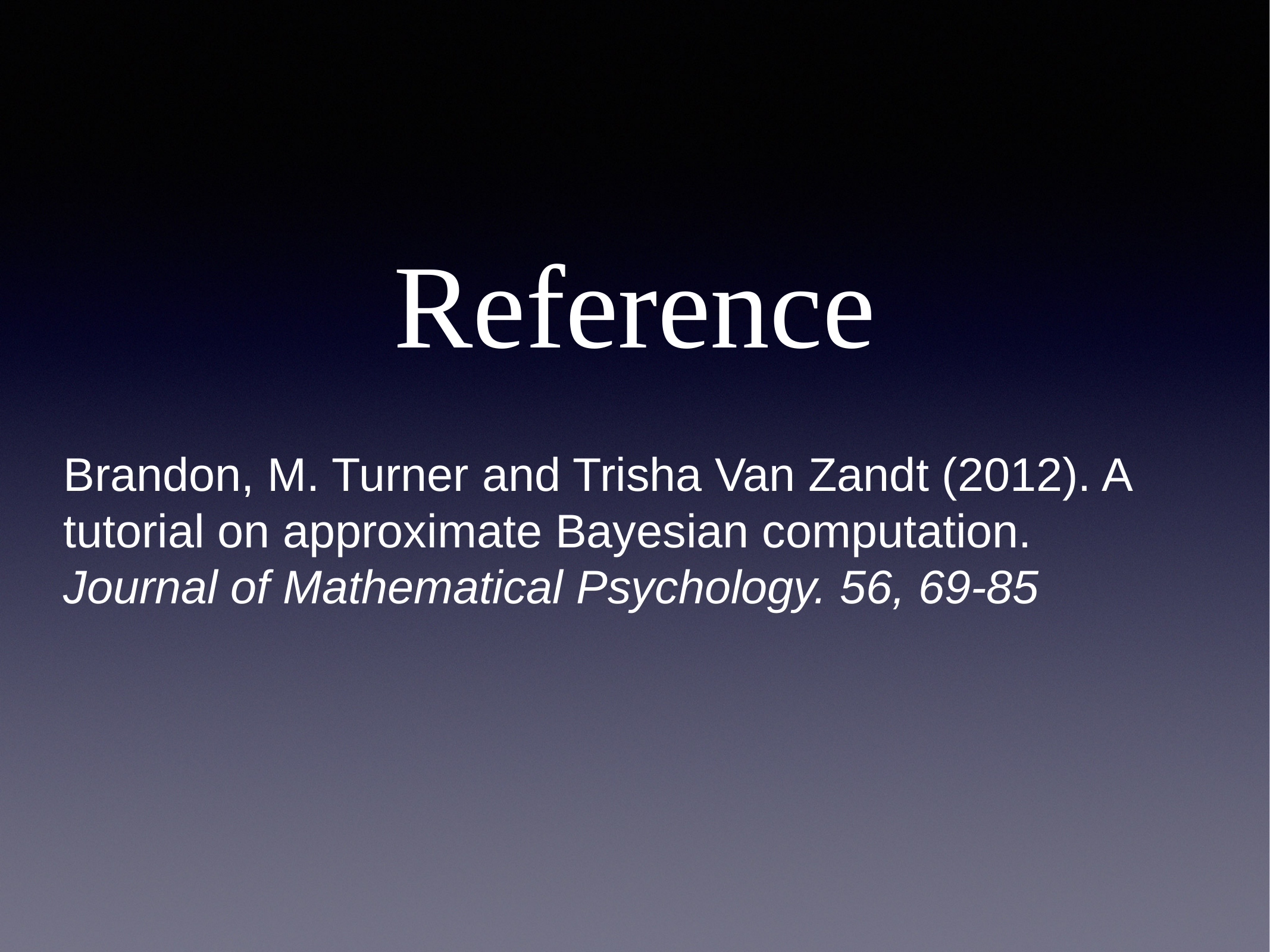

# Reference
Brandon, M. Turner and Trisha Van Zandt (2012). A tutorial on approximate Bayesian computation. Journal of Mathematical Psychology. 56, 69-85